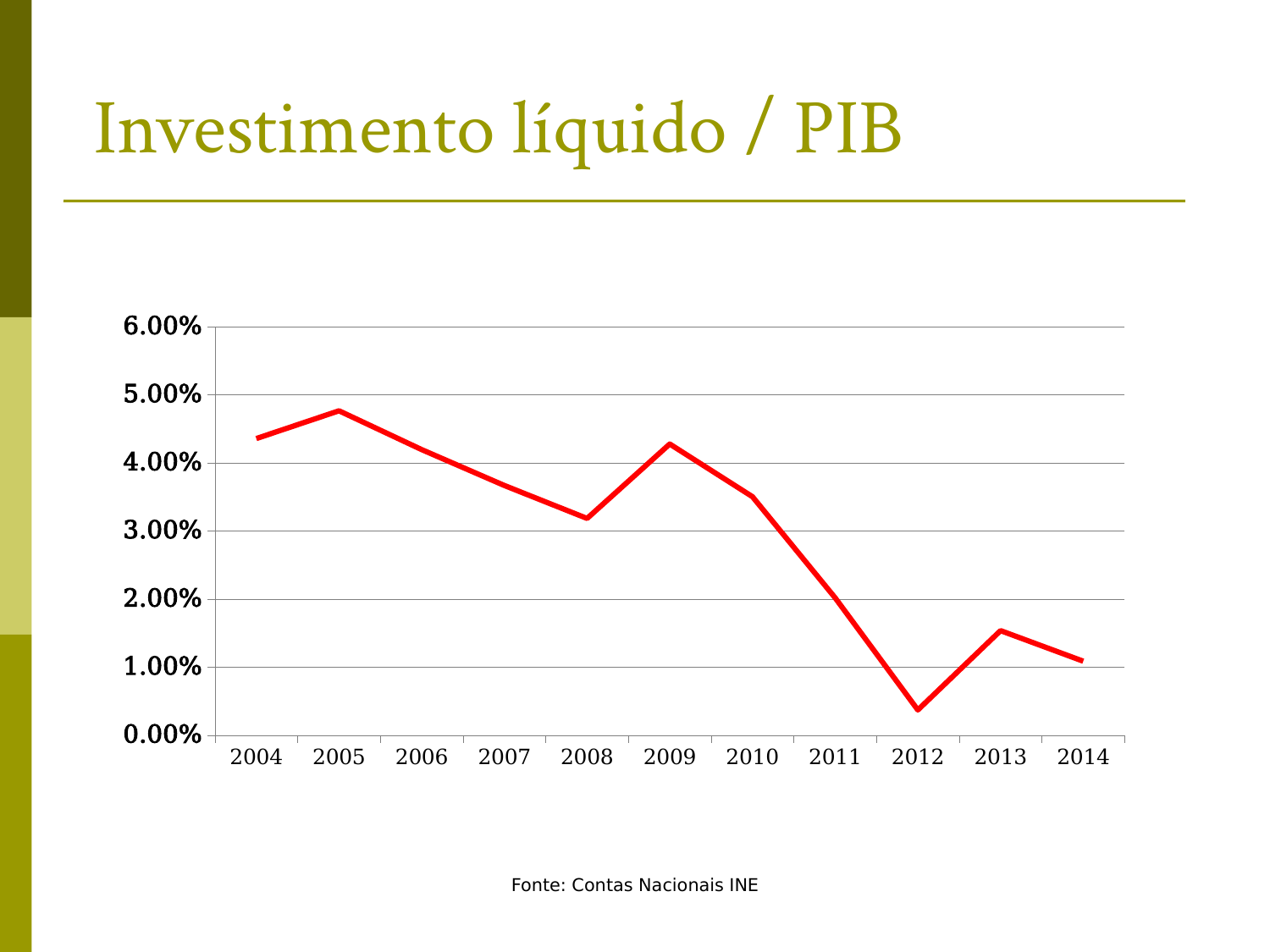

# Investimento líquido / PIB

### Chart

| Category |  |
|---|---|
| 2004 | 0.0435770182894975 |
| 2005 | 0.047656325833929 |
| 2006 | 0.0419582228312161 |
| 2007 | 0.0366836745452297 |
| 2008 | 0.0318461295916759 |
| 2009 | 0.0427790082770869 |
| 2010 | 0.0350397766239945 |
| 2011 | 0.0201763557904847 |
| 2012 | 0.00371322699794534 |
| 2013 | 0.0153662462933717 |
| 2014 | 0.0108747965525589 |
Fonte: Contas Nacionais INE